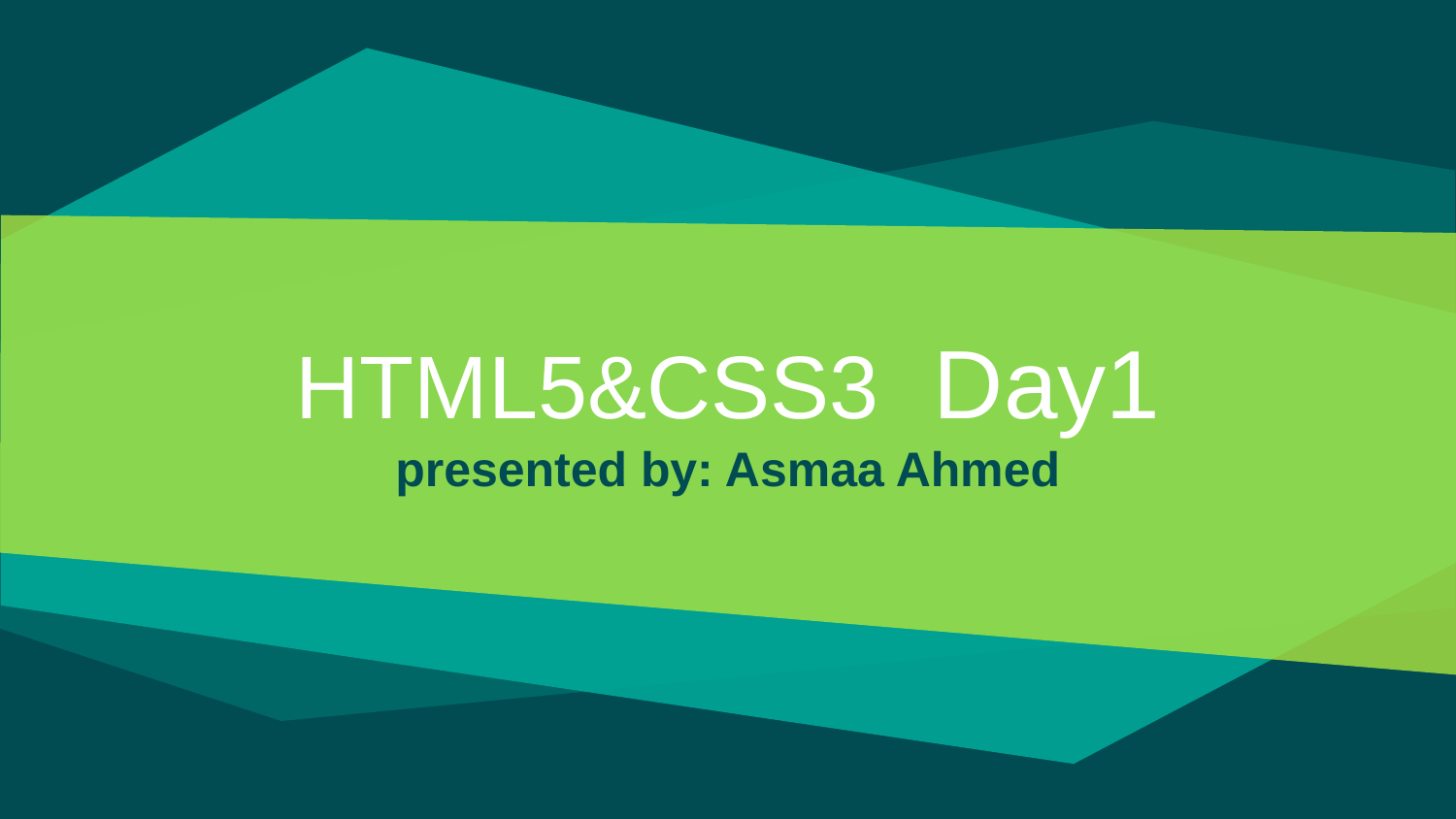

# HTML5&CSS3  Day1 presented by: Asmaa Ahmed